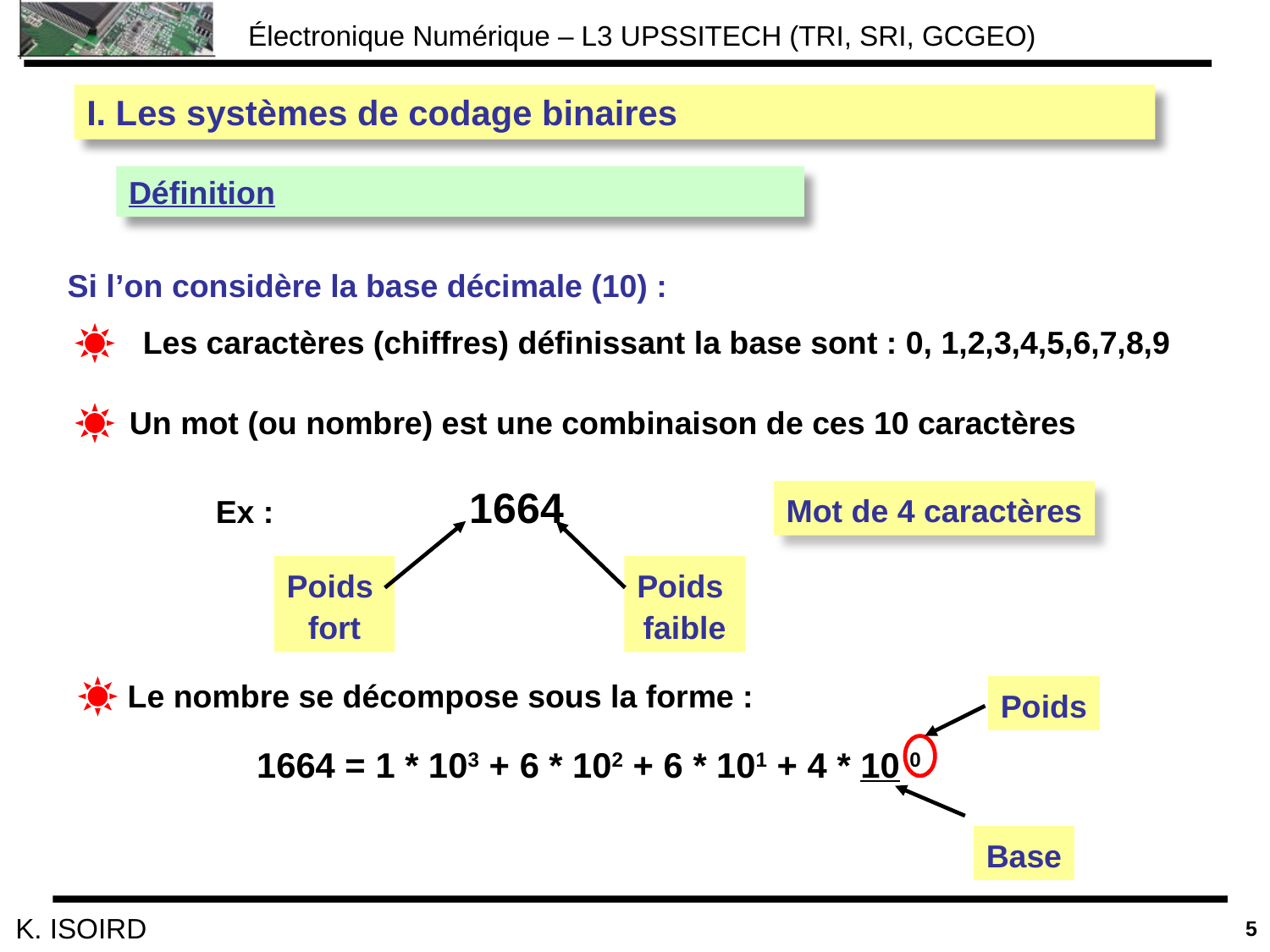

I. Les systèmes de codage binaires
Définition
Si l’on considère la base décimale (10) :
Les caractères (chiffres) définissant la base sont : 0, 1,2,3,4,5,6,7,8,9

Un mot (ou nombre) est une combinaison de ces 10 caractères

Ex : 		1664
Mot de 4 caractères

Poids
fort
Poids
faible
Le nombre se décompose sous la forme :
Poids

1664 = 1 * 103 + 6 * 102 + 6 * 101 + 4 * 10 0

Base
5